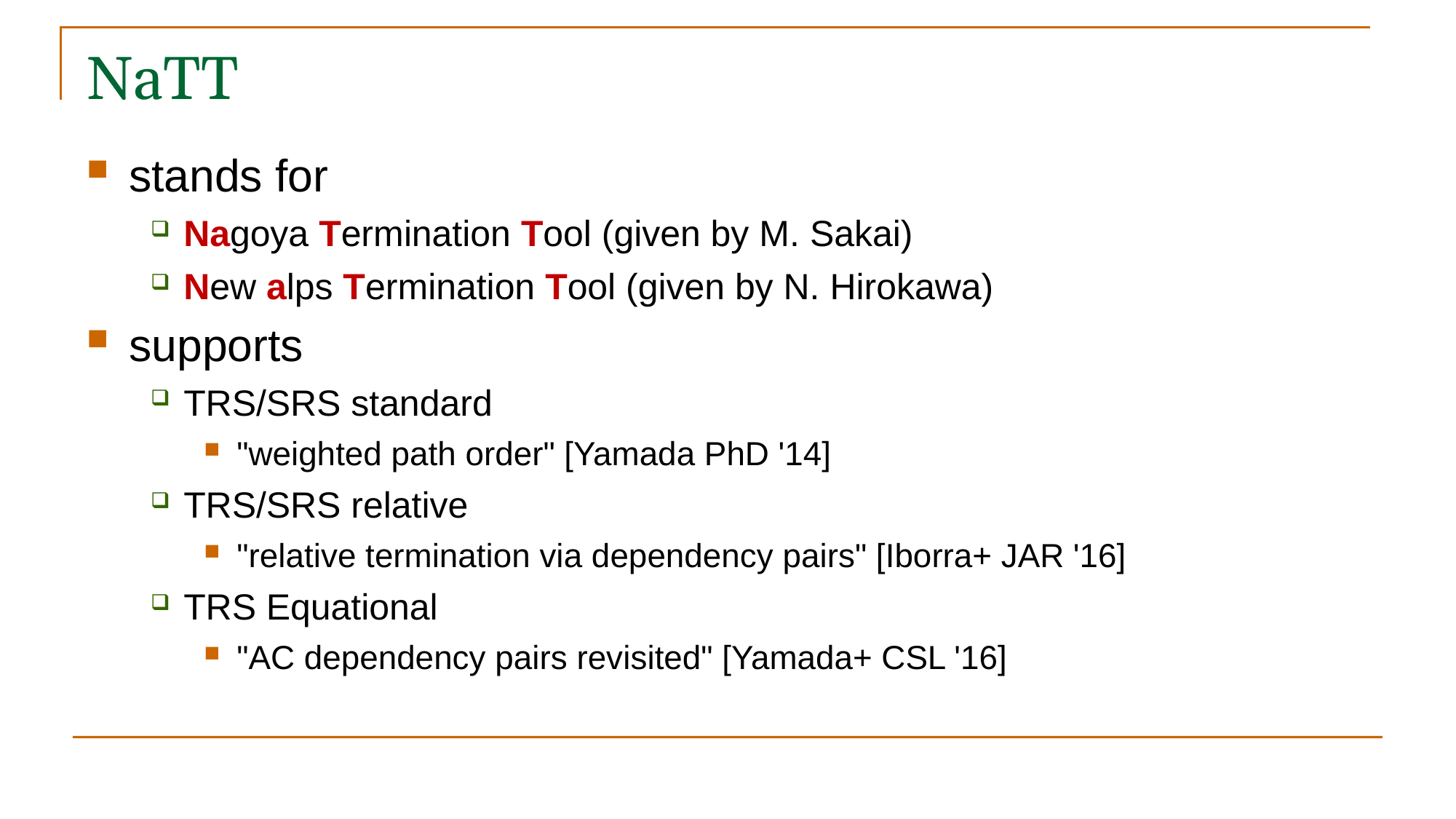

# NaTT
stands for
Nagoya Termination Tool (given by M. Sakai)
New alps Termination Tool (given by N. Hirokawa)
supports
TRS/SRS standard
"weighted path order" [Yamada PhD '14]
TRS/SRS relative
"relative termination via dependency pairs" [Iborra+ JAR '16]
TRS Equational
"AC dependency pairs revisited" [Yamada+ CSL '16]